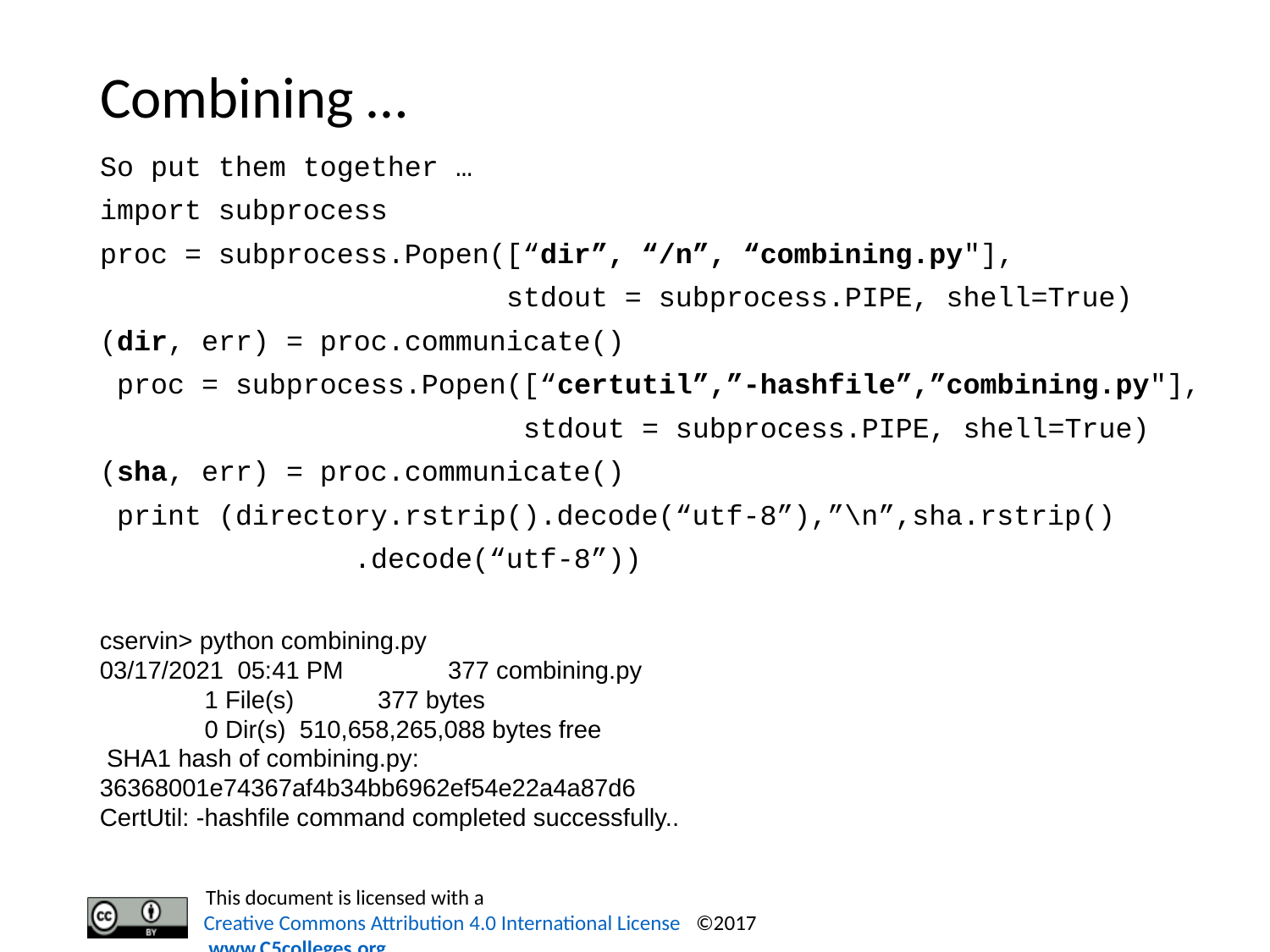

# Combining …
So put them together …
import subprocess
proc = subprocess.Popen([“dir”, “/n”, “combining.py"],
                        stdout = subprocess.PIPE, shell=True)
(dir, err) = proc.communicate()
 proc = subprocess.Popen([“certutil”,”-hashfile”,”combining.py"],
                         stdout = subprocess.PIPE, shell=True)
(sha, err) = proc.communicate()
 print (directory.rstrip().decode(“utf-8”),”\n”,sha.rstrip()
		.decode(“utf-8”))

cservin> python combining.py
03/17/2021  05:41 PM               377 combining.py
               1 File(s)            377 bytes
               0 Dir(s)  510,658,265,088 bytes free
 SHA1 hash of combining.py:
36368001e74367af4b34bb6962ef54e22a4a87d6
CertUtil: -hashfile command completed successfully..